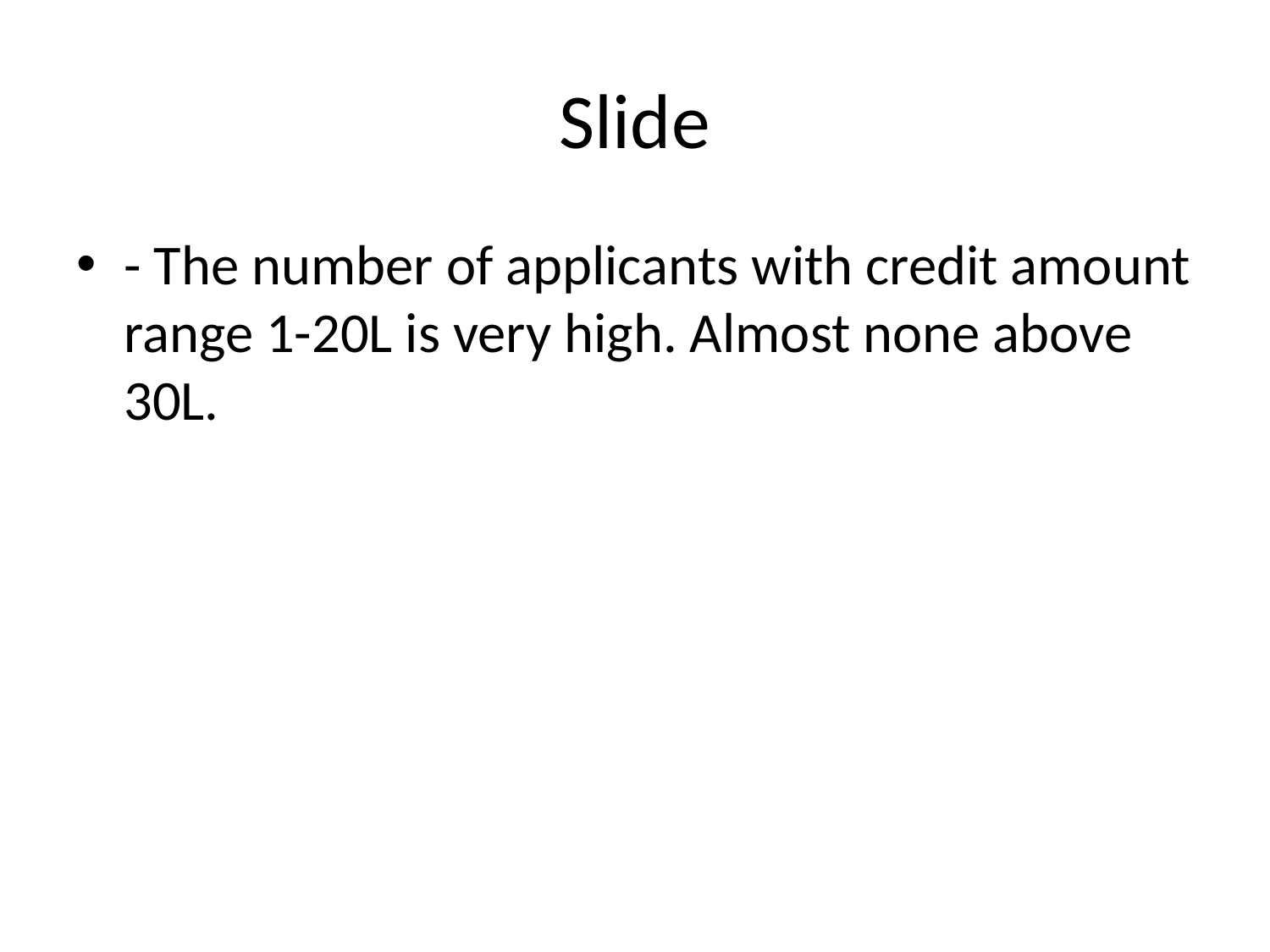

# Slide
- The number of applicants with credit amount range 1-20L is very high. Almost none above 30L.